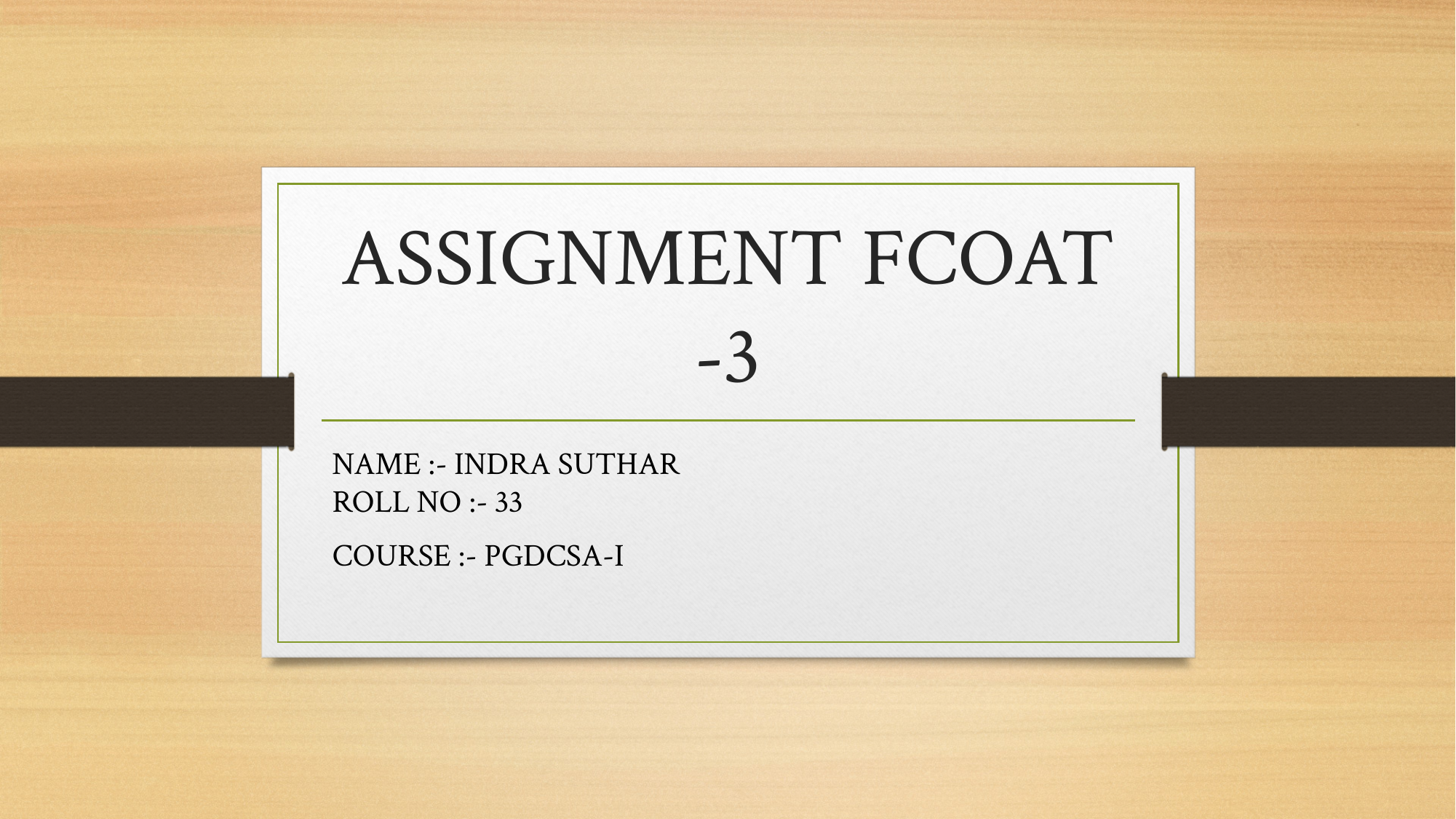

# ASSIGNMENT FCOAT -3
NAME :- INDRA SUTHAR
ROLL NO :- 33
COURSE :- PGDCSA-I